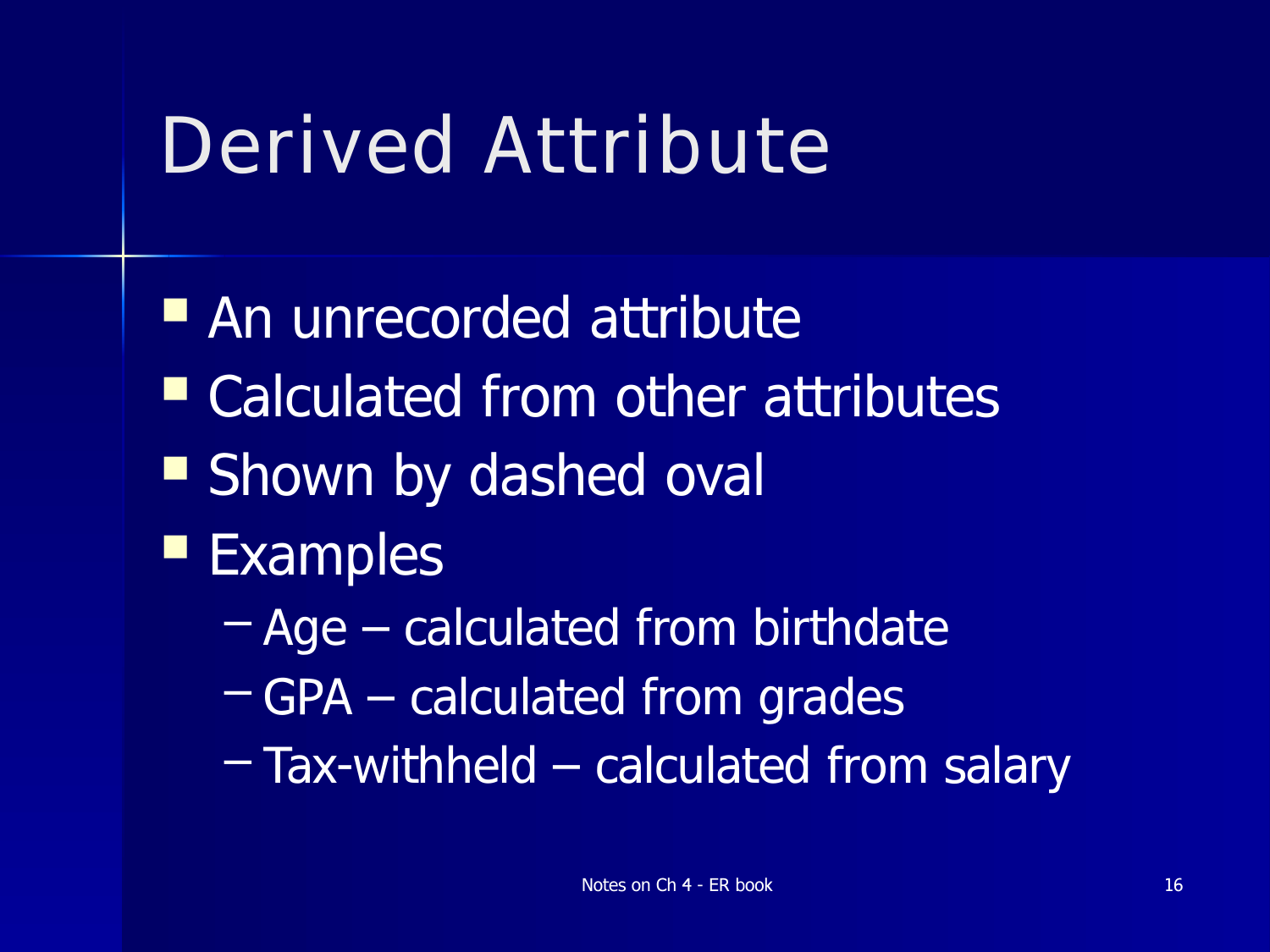

# Derived Attribute
An unrecorded attribute
Calculated from other attributes
Shown by dashed oval
Examples
Age – calculated from birthdate
GPA – calculated from grades
Tax-withheld – calculated from salary

Notes on Ch 4 - ER book
16